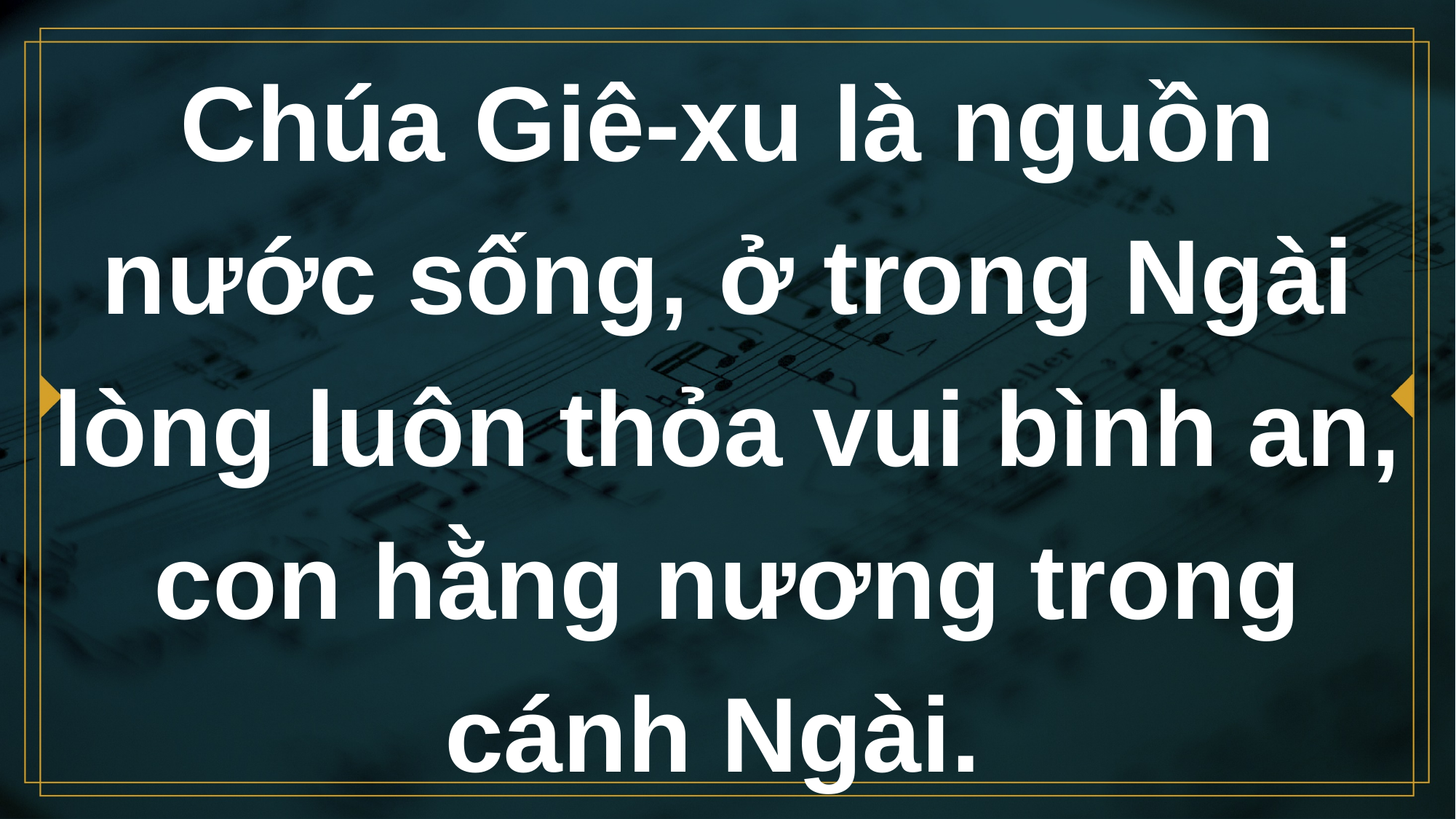

# Chúa Giê-xu là nguồn nước sống, ở trong Ngài lòng luôn thỏa vui bình an, con hằng nương trong cánh Ngài.